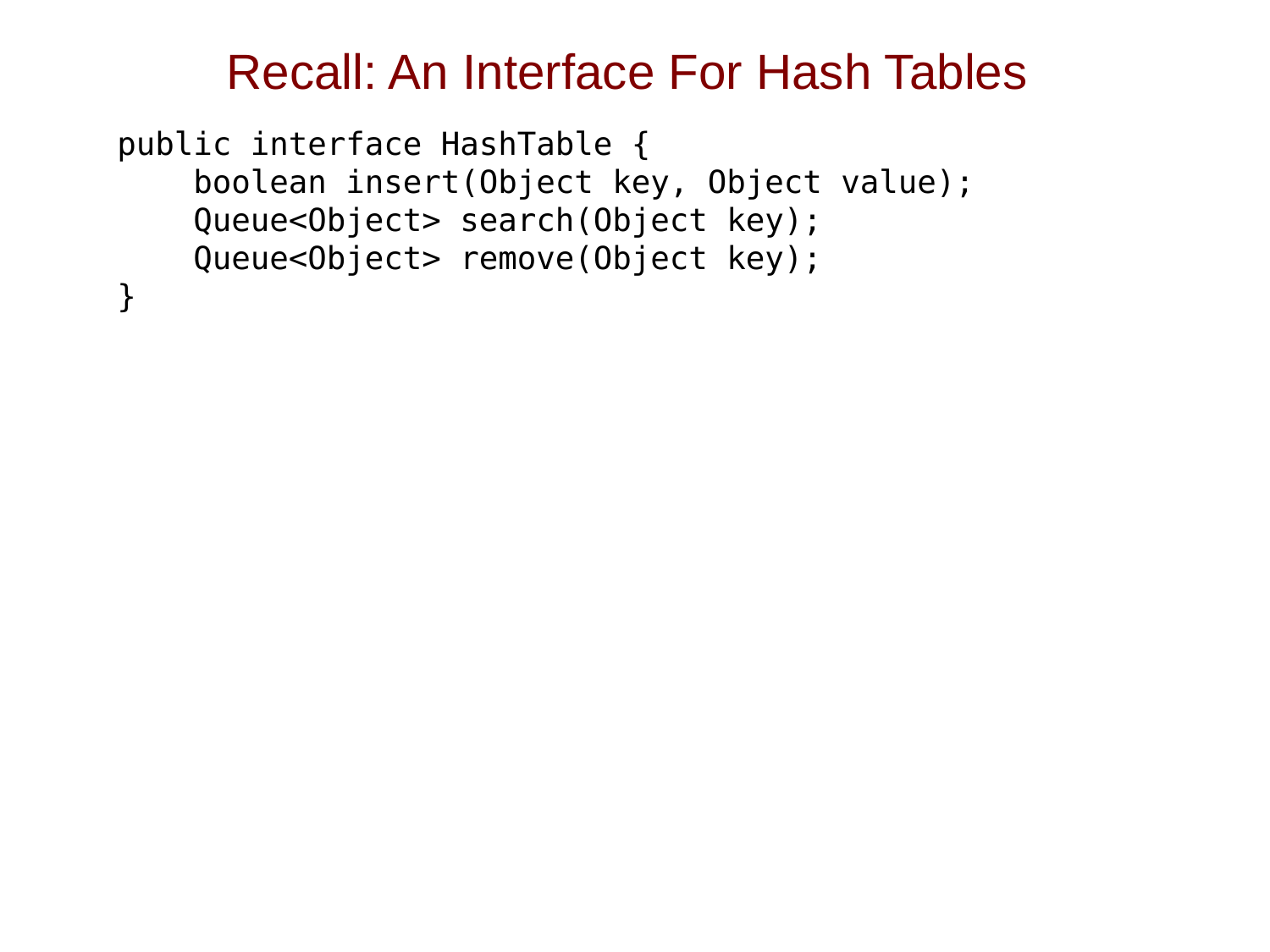

# Recall: An Interface For Hash Tables
   public interface HashTable {
       boolean insert(Object key, Object value);
       Queue<Object> search(Object key);
       Queue<Object> remove(Object key);
   }